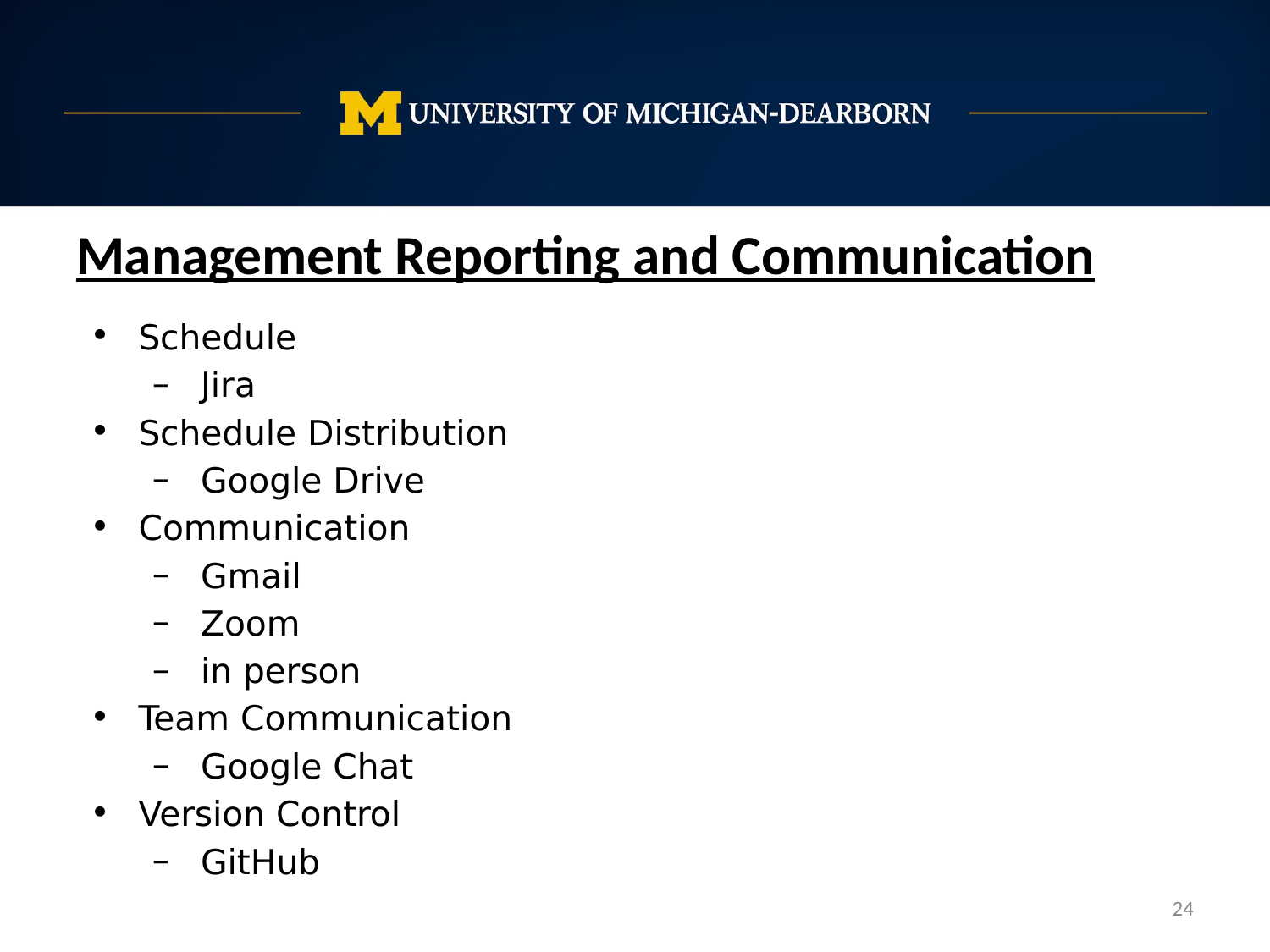

Management Reporting and Communication

Schedule
Jira
Schedule Distribution
Google Drive
Communication
Gmail
Zoom
in person
Team Communication
Google Chat
Version Control
GitHub
24